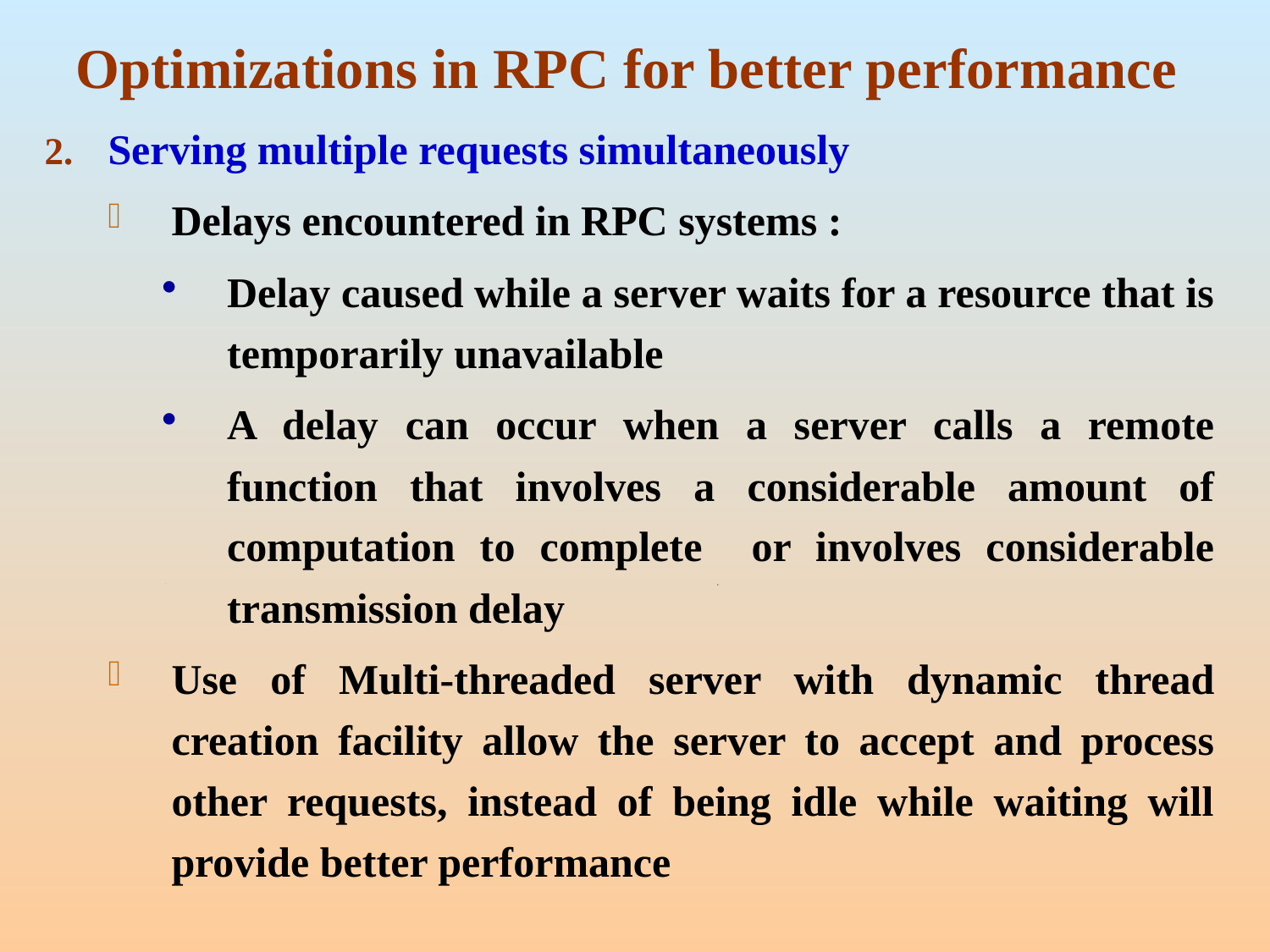

Optimizations in RPC for better performance
Serving multiple requests simultaneously
Delays encountered in RPC systems :
Delay caused while a server waits for a resource that is temporarily unavailable
A delay can occur when a server calls a remote function that involves a considerable amount of computation to complete  or involves considerable transmission delay
Use of Multi-threaded server with dynamic thread creation facility allow the server to accept and process other requests, instead of being idle while waiting will provide better performance